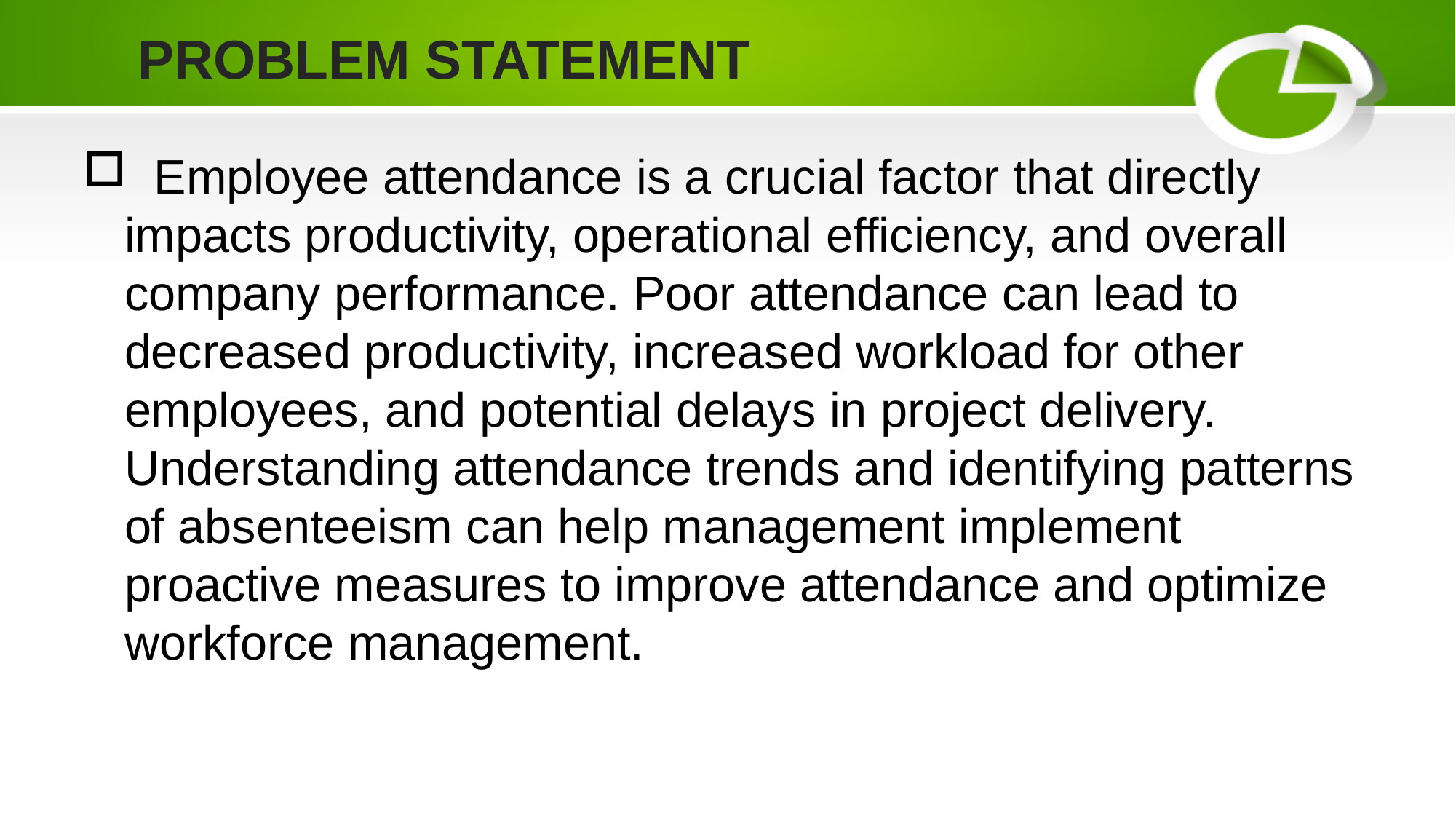

# PROBLEM STATEMENT
  Employee attendance is a crucial factor that directly impacts productivity, operational efficiency, and overall company performance. Poor attendance can lead to decreased productivity, increased workload for other employees, and potential delays in project delivery. Understanding attendance trends and identifying patterns of absenteeism can help management implement proactive measures to improve attendance and optimize workforce management.